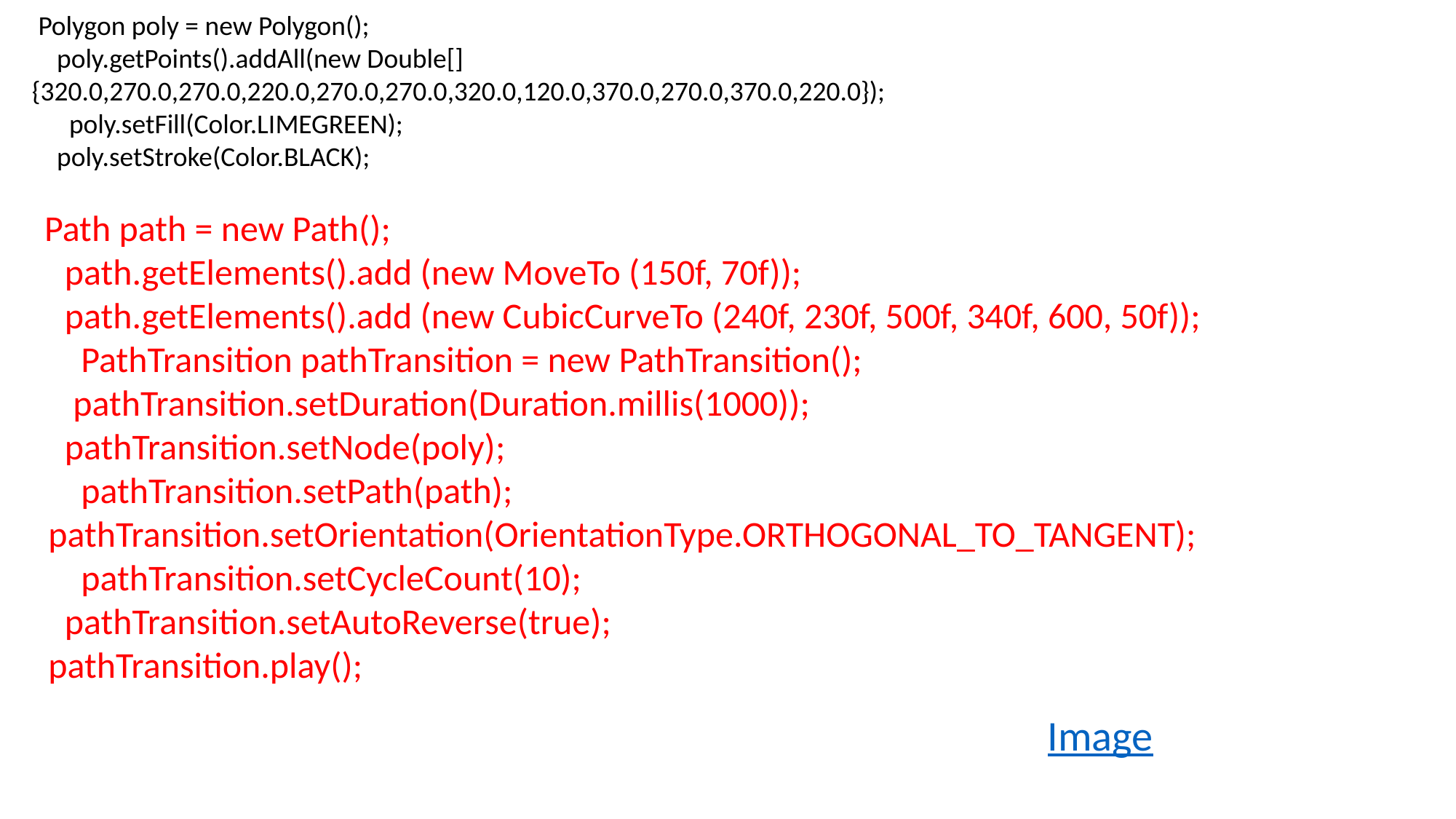

Polygon poly = new Polygon();
    poly.getPoints().addAll(new Double[] {320.0,270.0,270.0,220.0,270.0,270.0,320.0,120.0,370.0,270.0,370.0,220.0});
      poly.setFill(Color.LIMEGREEN);
    poly.setStroke(Color.BLACK);

  Path path = new Path();
    path.getElements().add (new MoveTo (150f, 70f));
    path.getElements().add (new CubicCurveTo (240f, 230f, 500f, 340f, 600, 50f));
      PathTransition pathTransition = new PathTransition();
     pathTransition.setDuration(Duration.millis(1000));
    pathTransition.setNode(poly);
      pathTransition.setPath(path);
  pathTransition.setOrientation(OrientationType.ORTHOGONAL_TO_TANGENT);
      pathTransition.setCycleCount(10);
    pathTransition.setAutoReverse(true);
  pathTransition.play();

Image